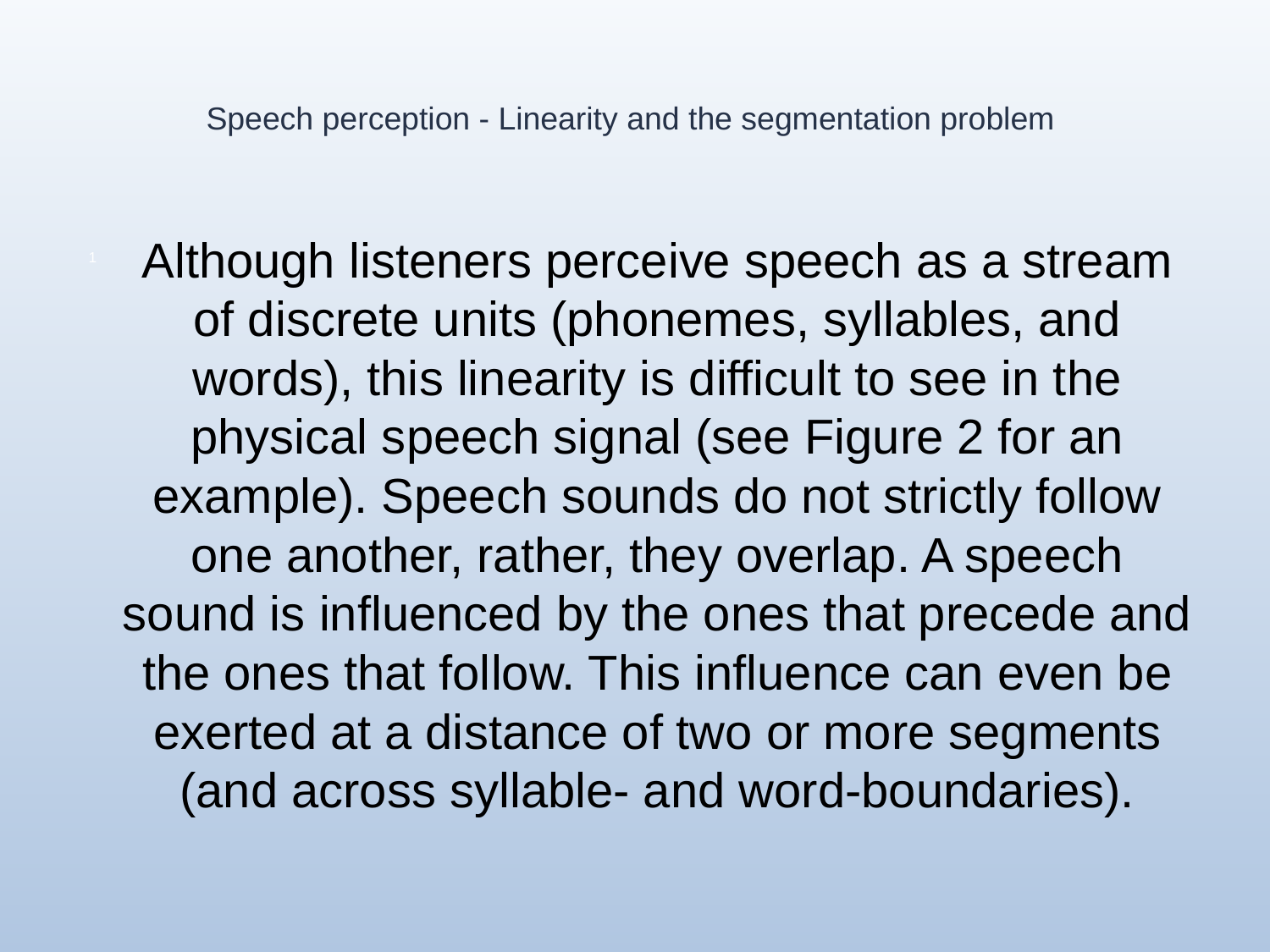

# Speech perception - Linearity and the segmentation problem
Although listeners perceive speech as a stream of discrete units (phonemes, syllables, and words), this linearity is difficult to see in the physical speech signal (see Figure 2 for an example). Speech sounds do not strictly follow one another, rather, they overlap. A speech sound is influenced by the ones that precede and the ones that follow. This influence can even be exerted at a distance of two or more segments (and across syllable- and word-boundaries).